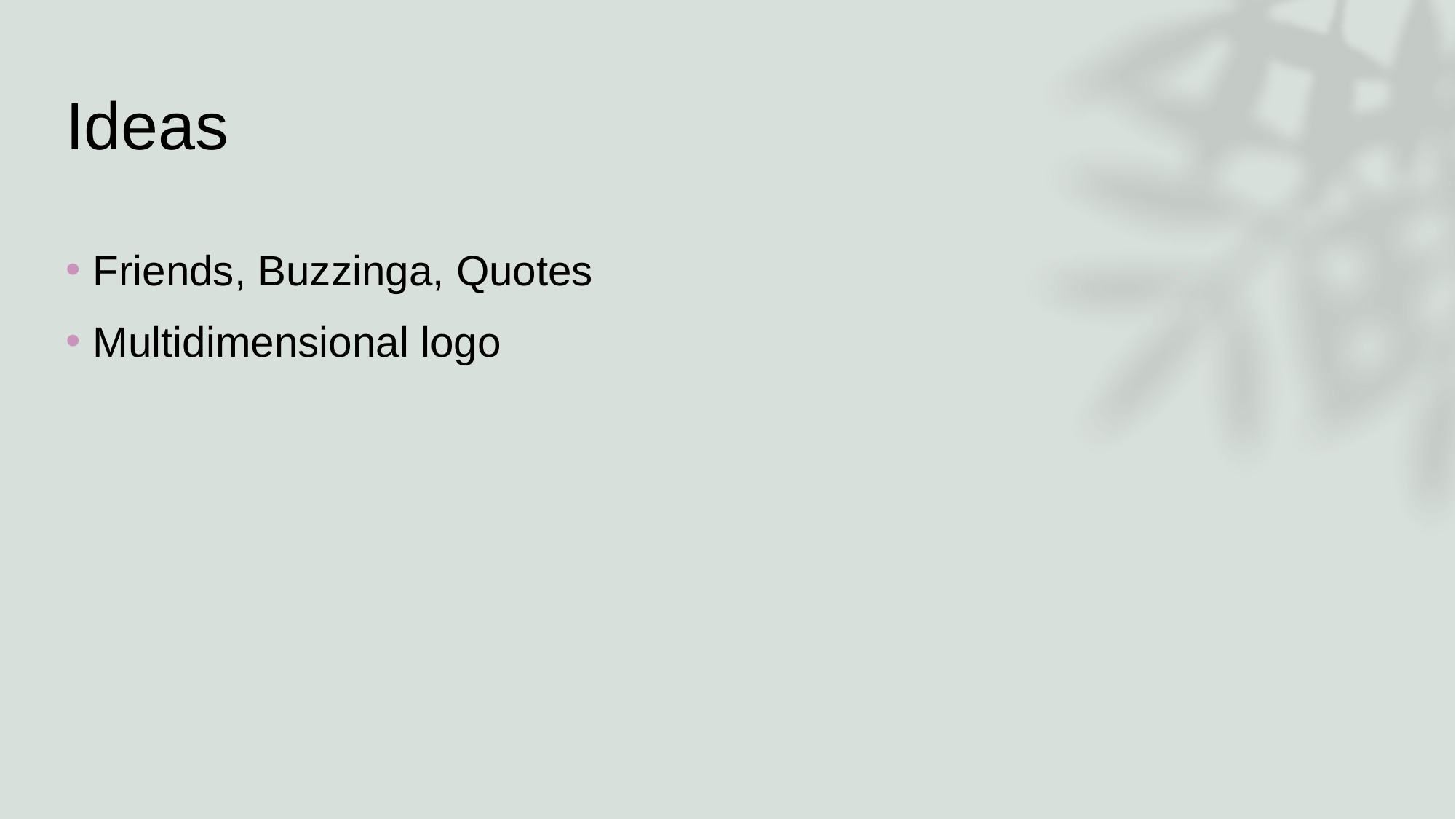

# Ideas
Friends, Buzzinga, Quotes
Multidimensional logo